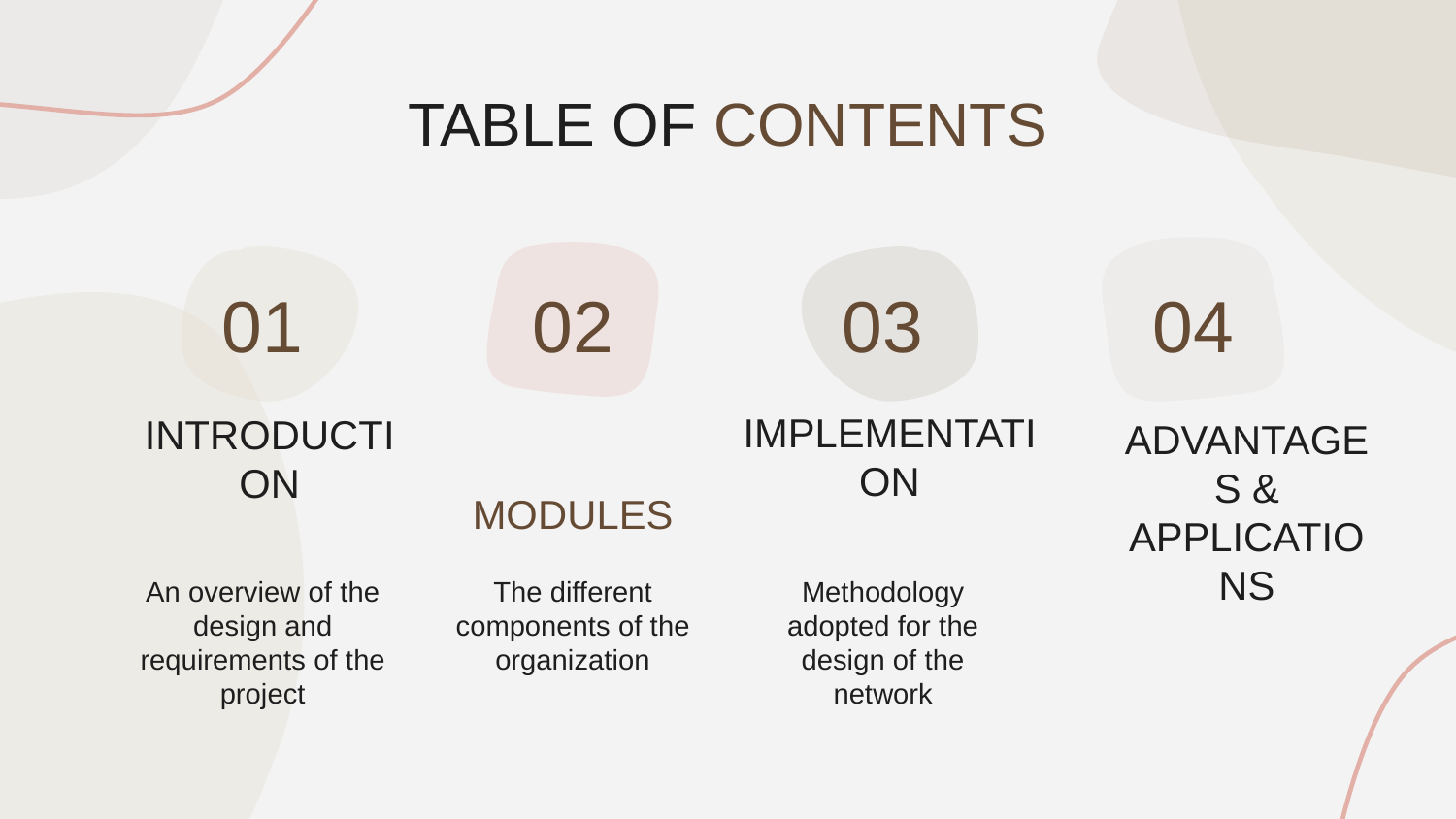

TABLE OF CONTENTS

01
02
03
04
MODULES
IMPLEMENTATION
# INTRODUCTION
ADVANTAGES & APPLICATIONS
An overview of the design and requirements of the project
The different components of the organization
Methodology adopted for the design of the network